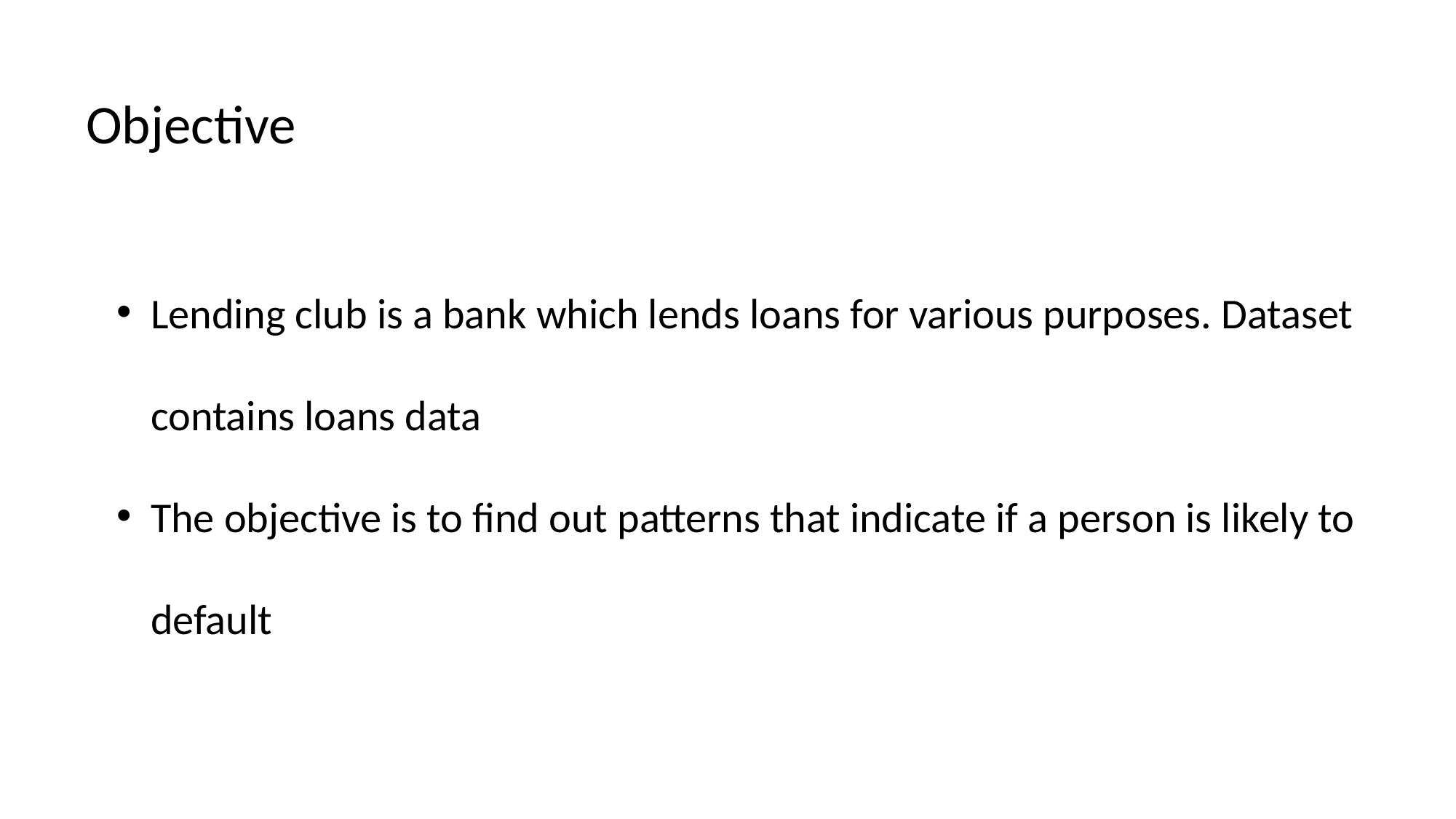

Objective
Lending club is a bank which lends loans for various purposes. Dataset contains loans data
The objective is to find out patterns that indicate if a person is likely to default